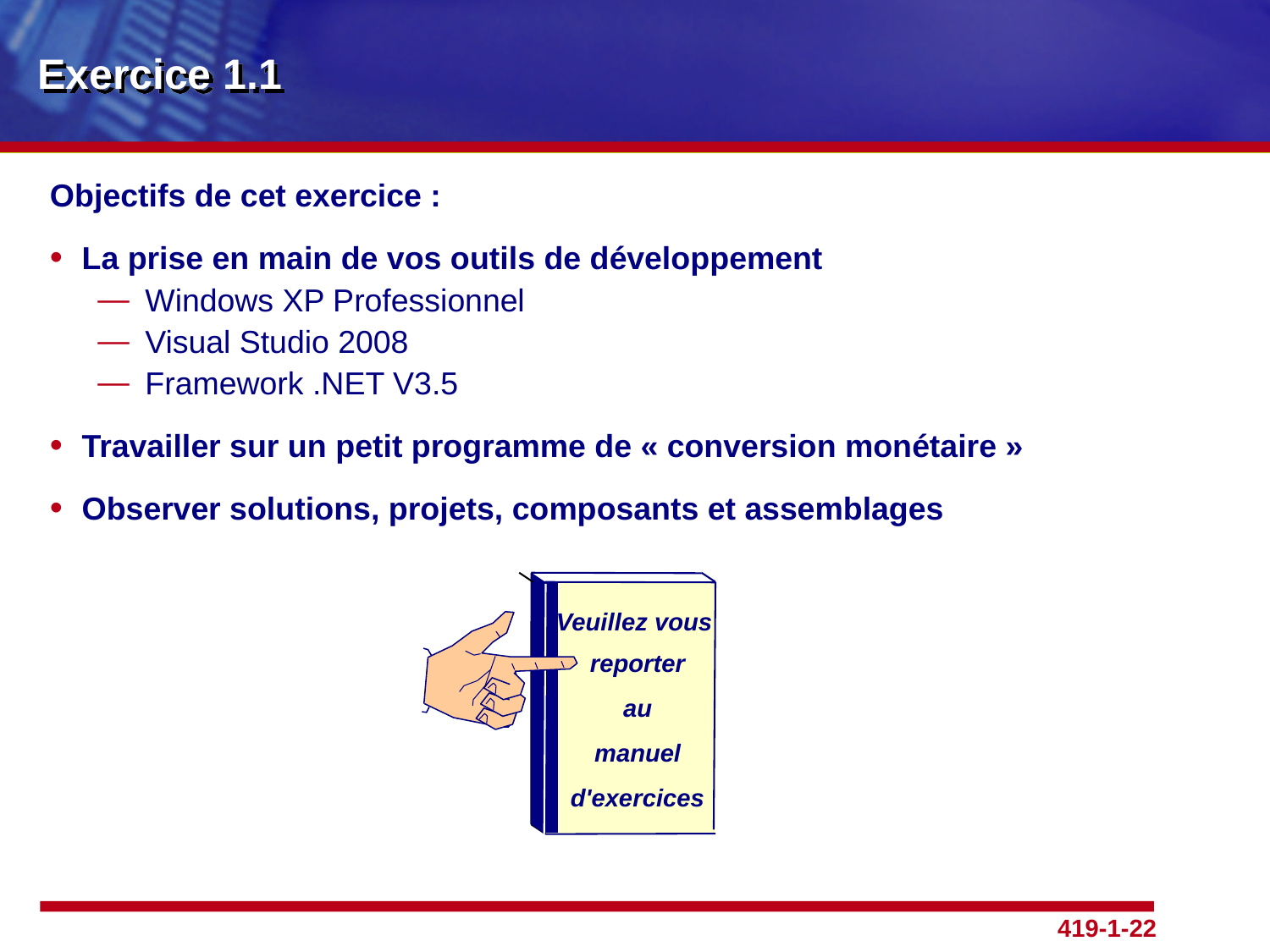

# Exercice 1.1
Objectifs de cet exercice :
La prise en main de vos outils de développement
Windows XP Professionnel
Visual Studio 2008
Framework .NET V3.5
Travailler sur un petit programme de « conversion monétaire »
Observer solutions, projets, composants et assemblages

Veuillez vous
 reporter
 au
 manuel
 d'exercices